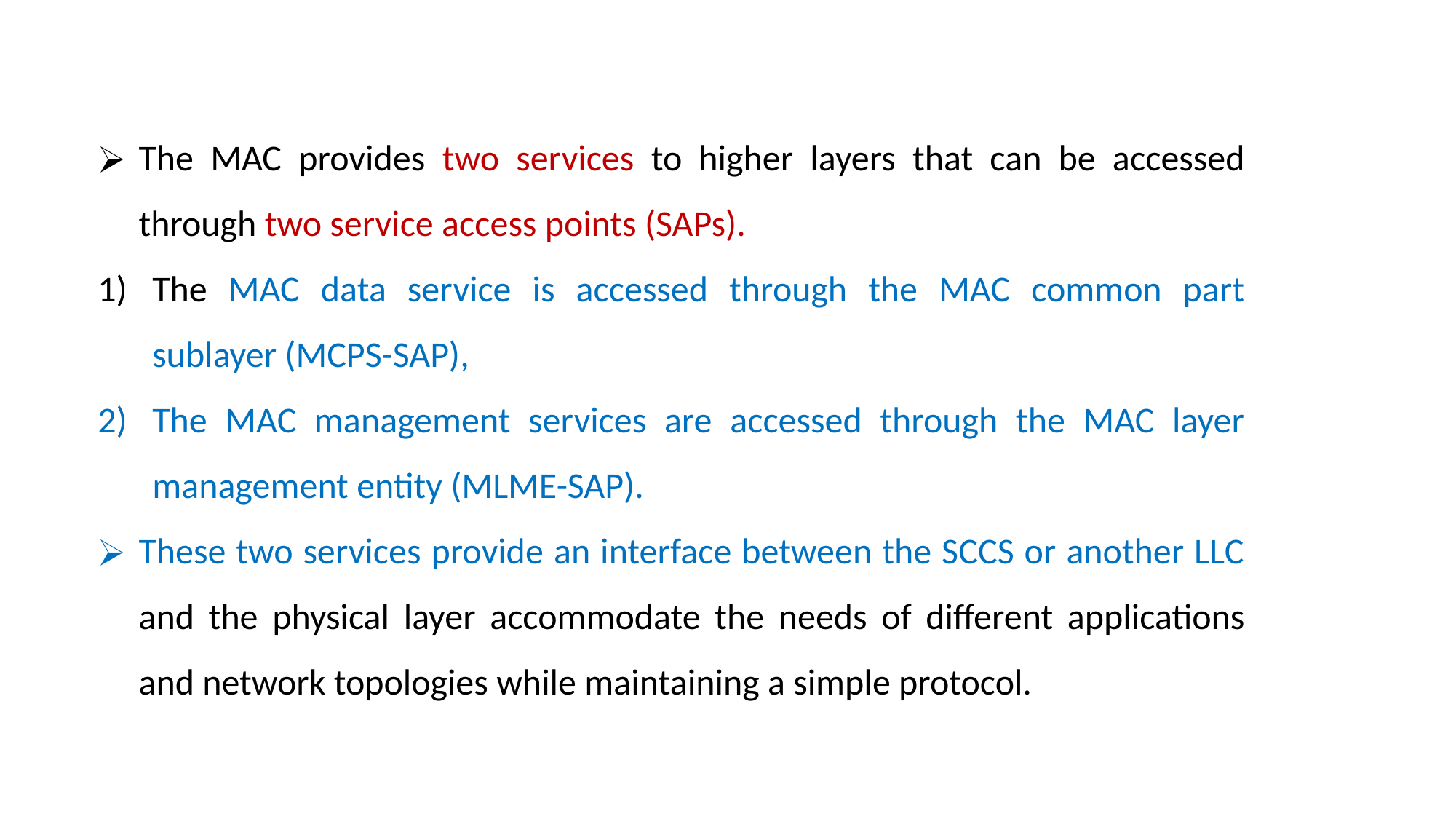

The MAC provides two services to higher layers that can be accessed through two service access points (SAPs).
The MAC data service is accessed through the MAC common part sublayer (MCPS-SAP),
The MAC management services are accessed through the MAC layer management entity (MLME-SAP).
These two services provide an interface between the SCCS or another LLC and the physical layer accommodate the needs of different applications and network topologies while maintaining a simple protocol.